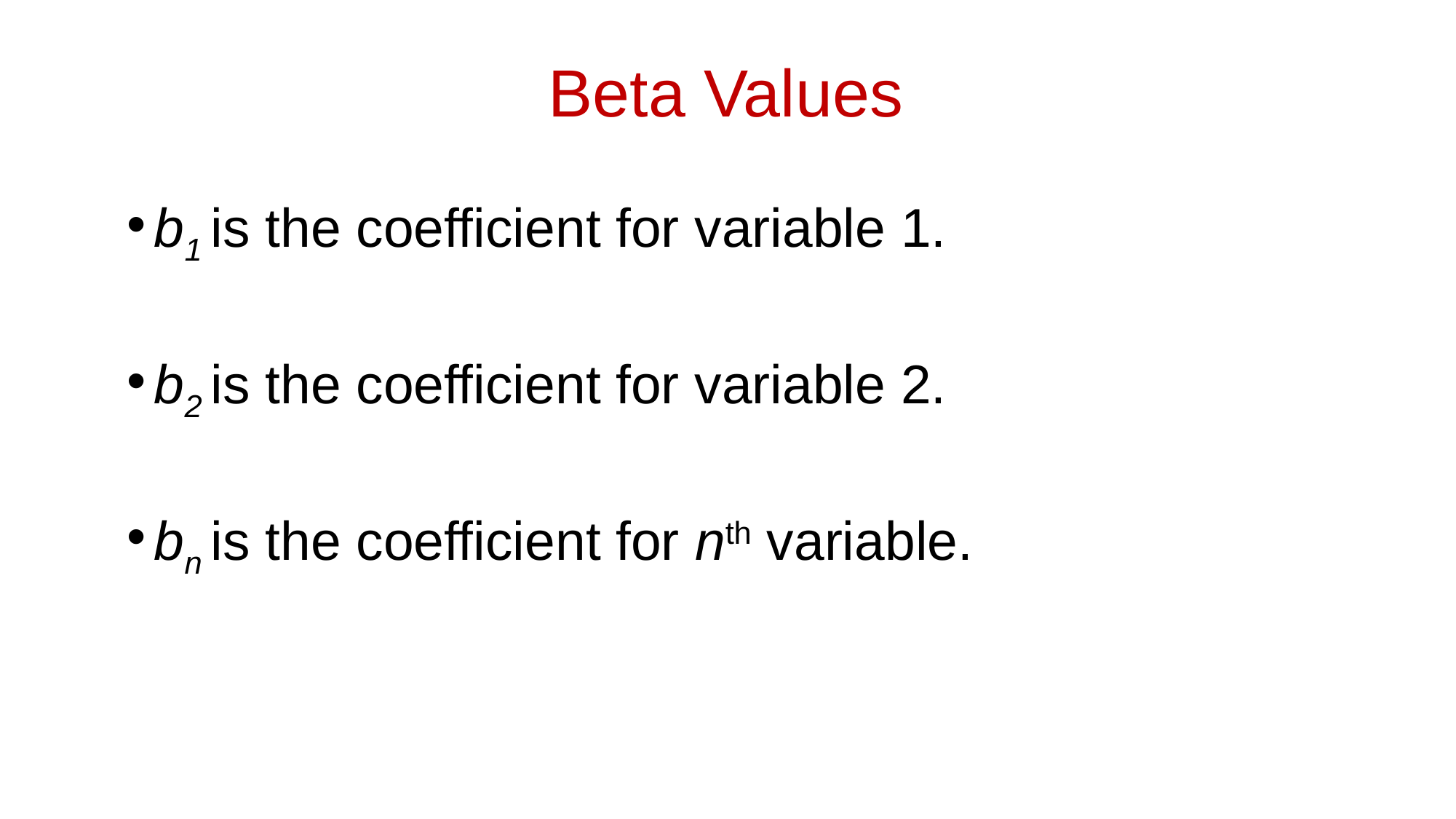

# Beta Values
b1 is the coefficient for variable 1.

b2 is the coefficient for variable 2.

bn is the coefficient for nth variable.